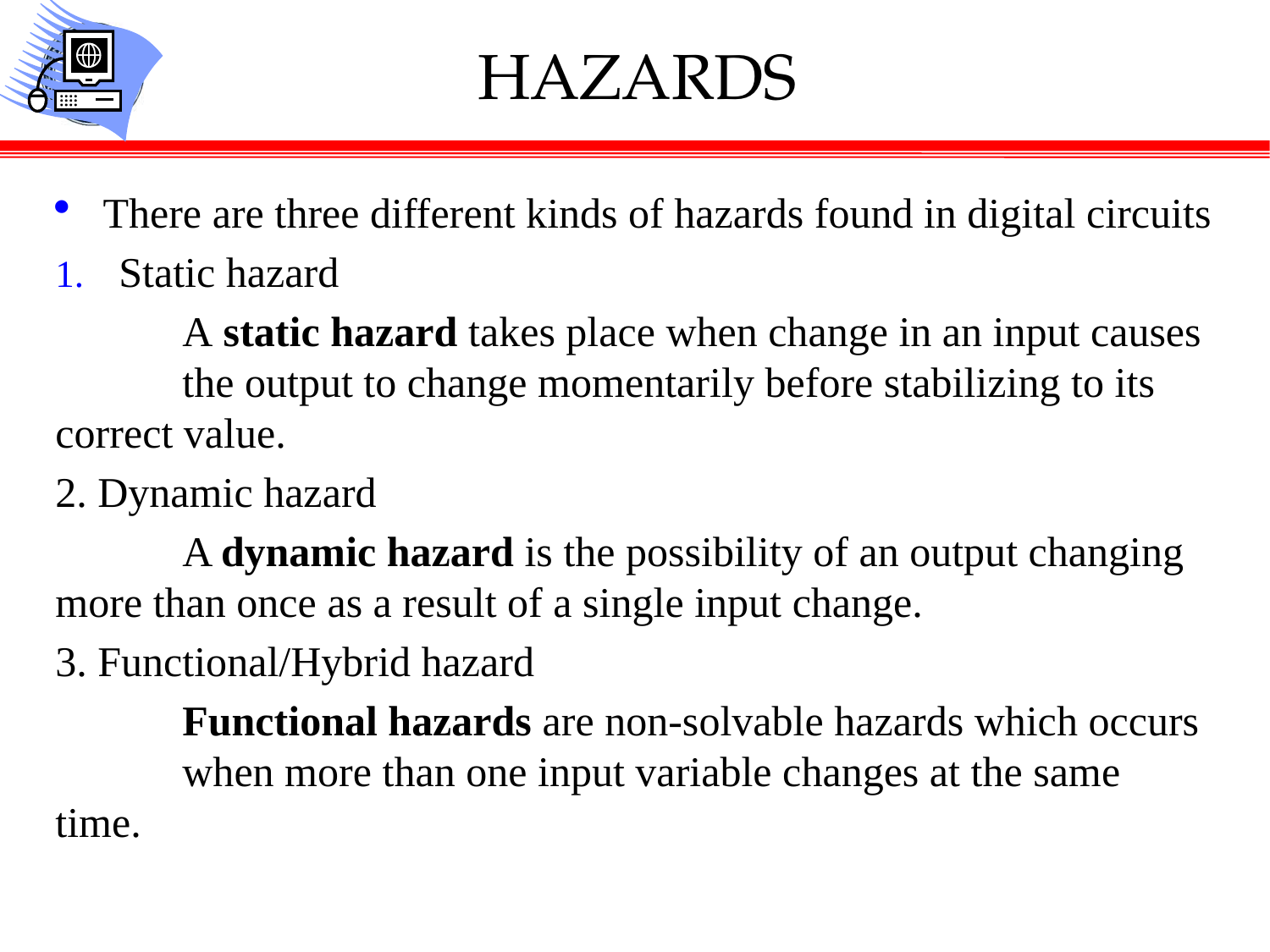

# HAZARDS
There are three different kinds of hazards found in digital circuits
Static hazard
	A static hazard takes place when change in an input causes 	the output to change momentarily before stabilizing to its 	correct value.
2. Dynamic hazard
	A dynamic hazard is the possibility of an output changing 	more than once as a result of a single input change.
3. Functional/Hybrid hazard
	Functional hazards are non-solvable hazards which occurs 	when more than one input variable changes at the same 	time.